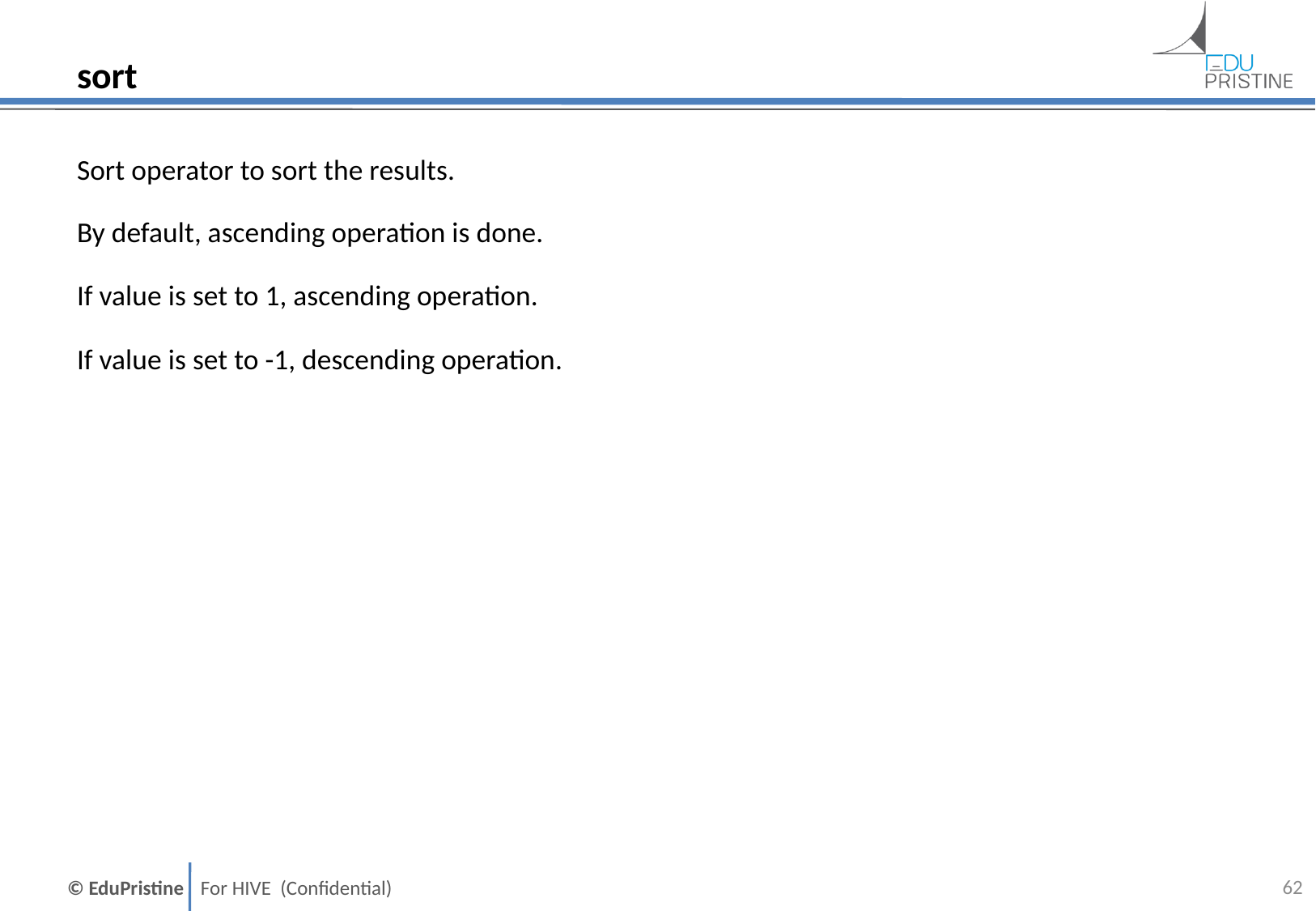

# sort
Sort operator to sort the results.
By default, ascending operation is done.
If value is set to 1, ascending operation.
If value is set to -1, descending operation.
62